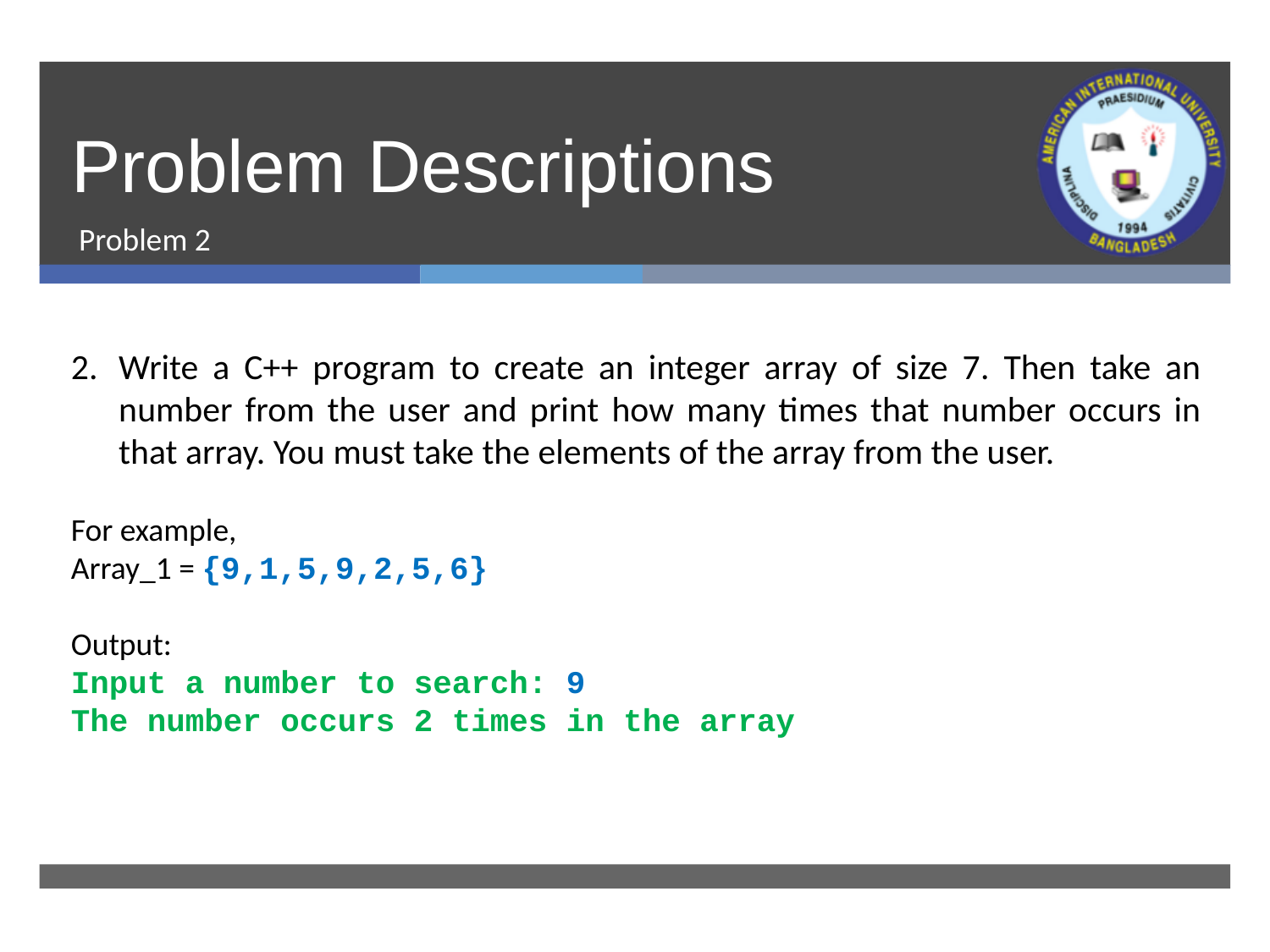

# Problem Descriptions
Problem 2
Write a C++ program to create an integer array of size 7. Then take an number from the user and print how many times that number occurs in that array. You must take the elements of the array from the user.

For example,
Array_1 = {9,1,5,9,2,5,6}

Output:
Input a number to search: 9
The number occurs 2 times in the array